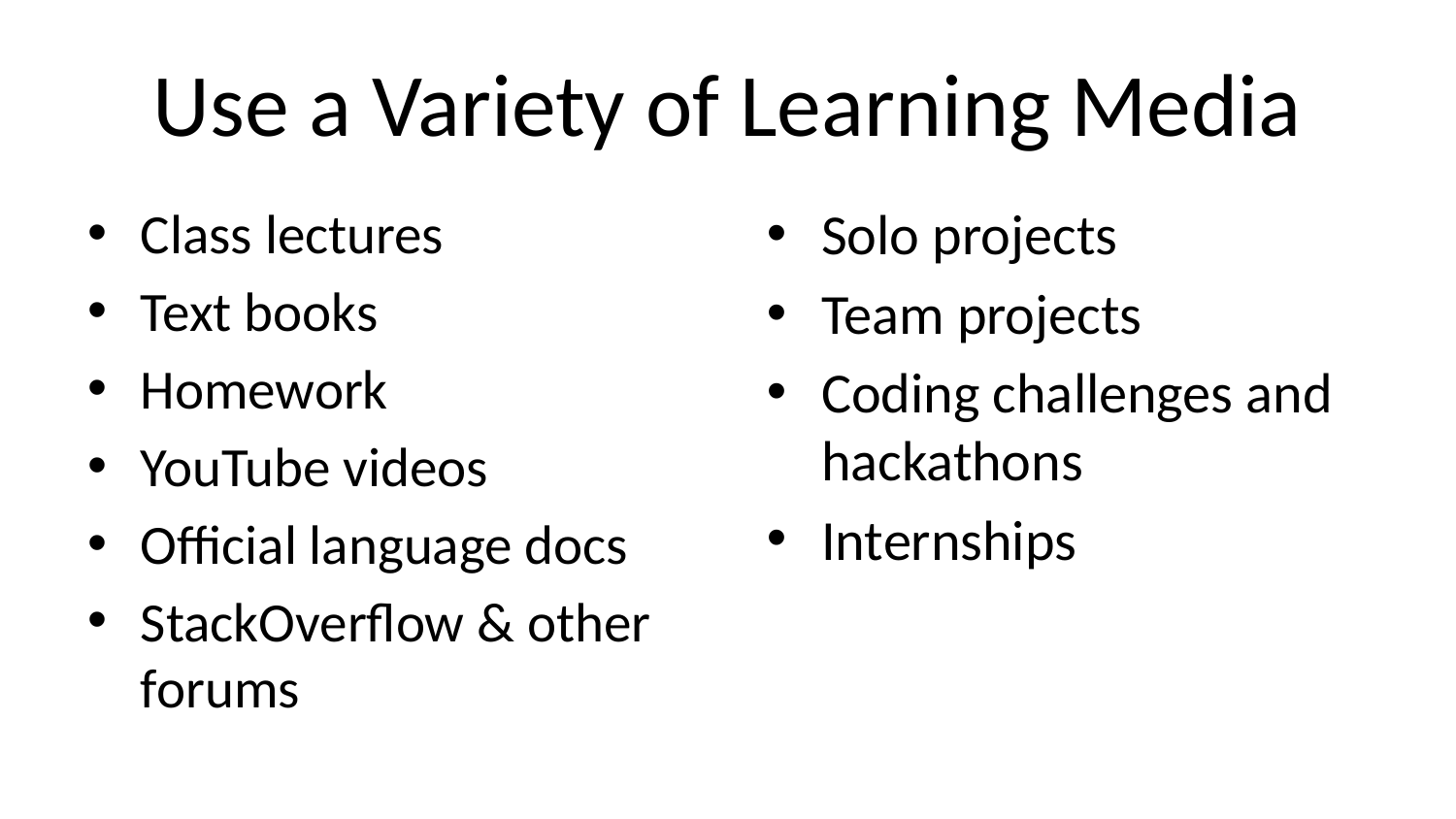

# Use a Variety of Learning Media
Solo projects
Team projects
Coding challenges and hackathons
Internships
Class lectures
Text books
Homework
YouTube videos
Official language docs
StackOverflow & other forums